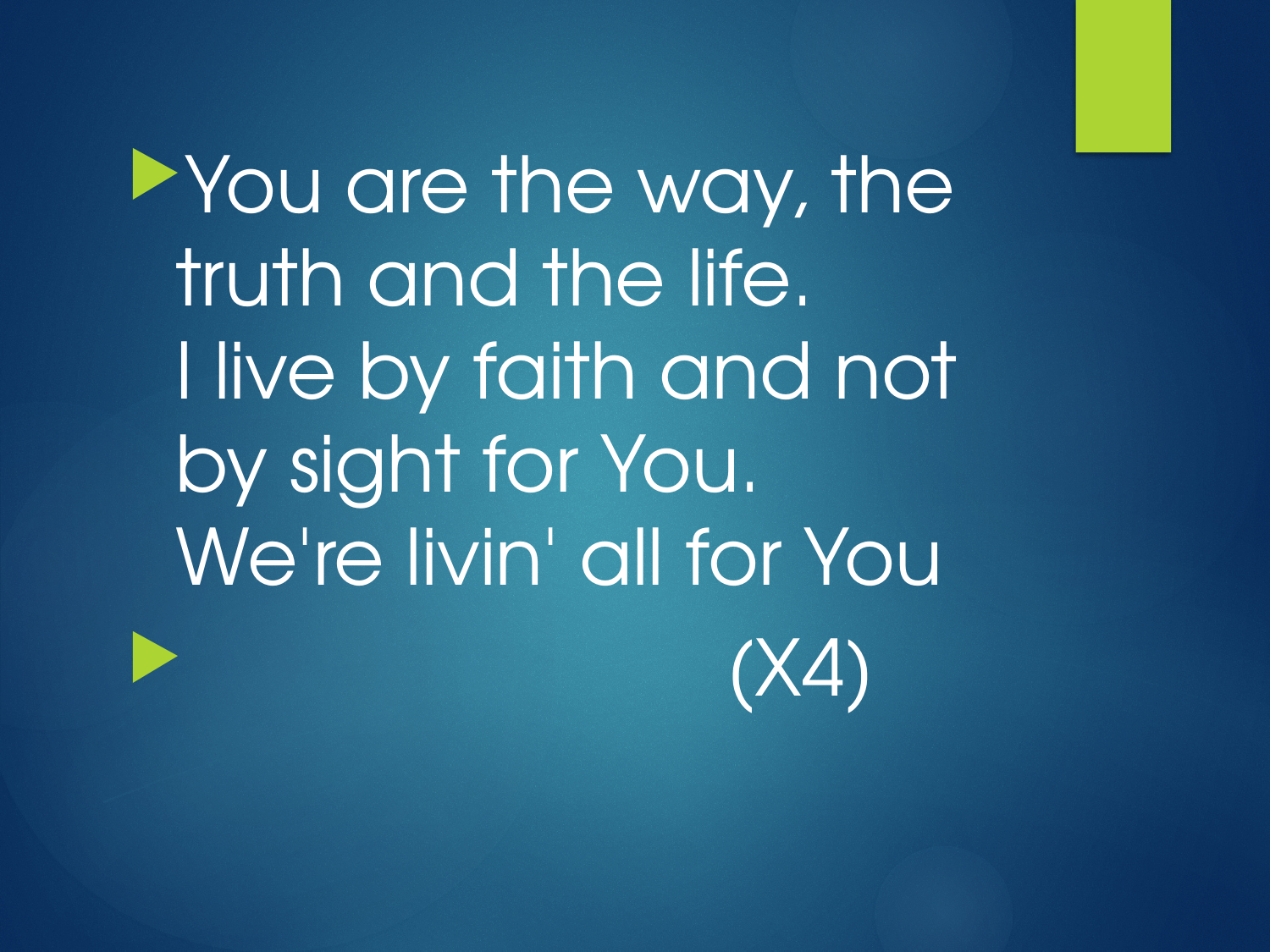

You are the way, the truth and the life.
I live by faith and not by sight for You.
We're livin' all for You
   				  (X4)